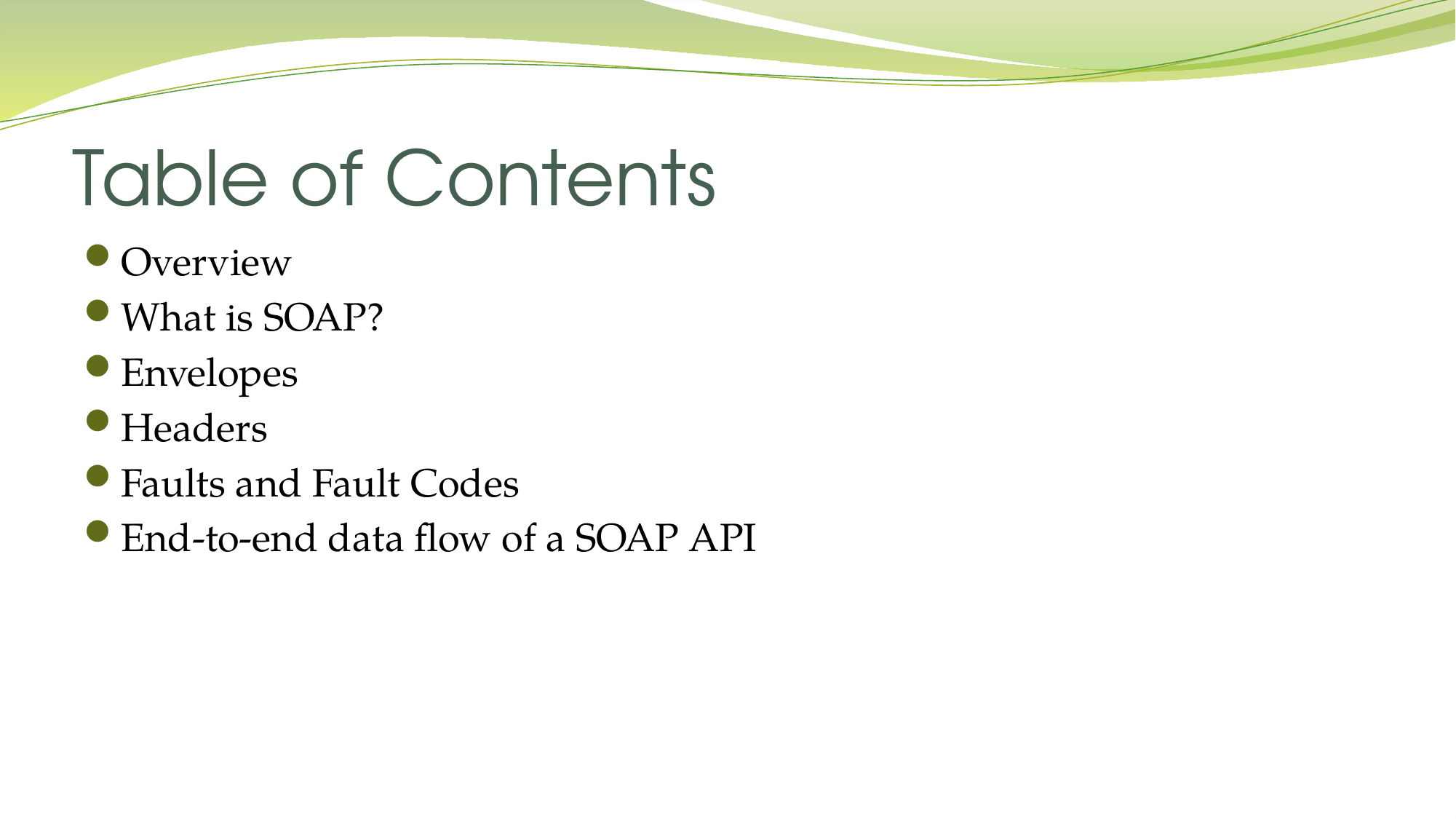

# Table of Contents
Overview
What is SOAP?
Envelopes
Headers
Faults and Fault Codes
End-to-end data flow of a SOAP API